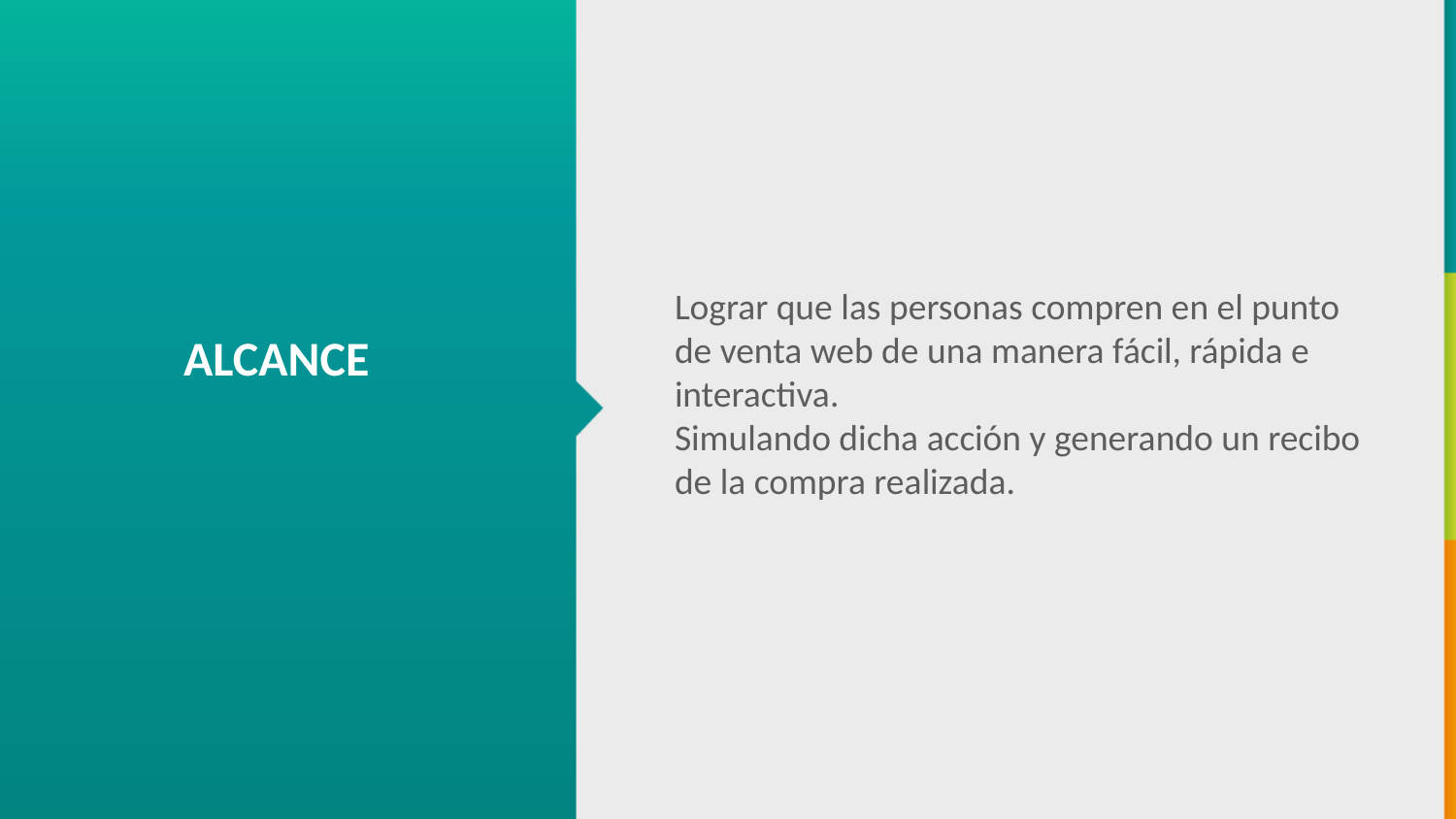

Lograr que las personas compren en el punto de venta web de una manera fácil, rápida e interactiva.
Simulando dicha acción y generando un recibo de la compra realizada.
ALCANCE